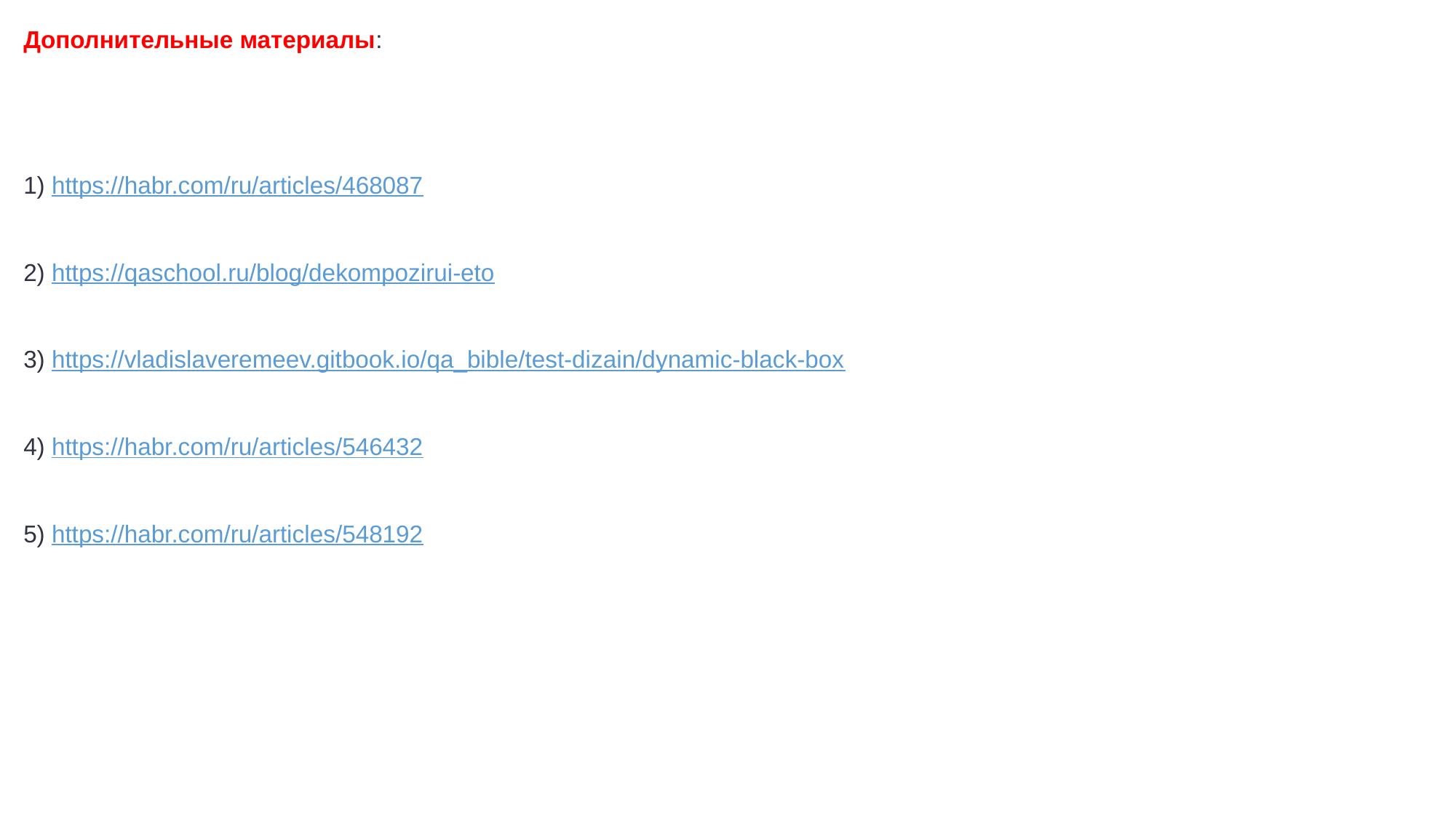

Дополнительные материалы:

1) https://habr.com/ru/articles/468087
2) https://qaschool.ru/blog/dekompozirui-eto
3) https://vladislaveremeev.gitbook.io/qa_bible/test-dizain/dynamic-black-box
4) https://habr.com/ru/articles/546432
5) https://habr.com/ru/articles/548192